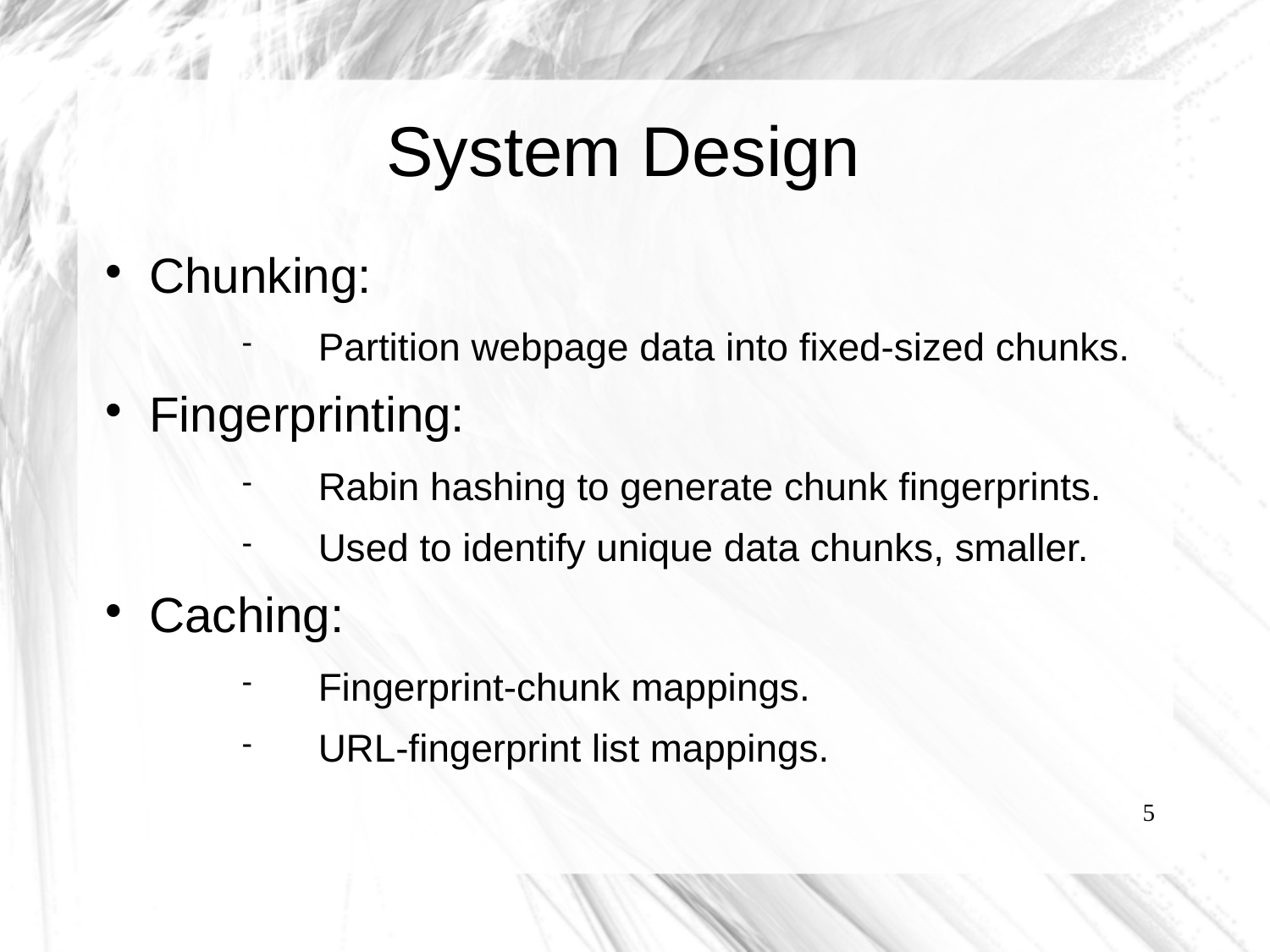

System Design
# Chunking:
Partition webpage data into fixed-sized chunks.
Fingerprinting:
Rabin hashing to generate chunk fingerprints.
Used to identify unique data chunks, smaller.
Caching:
Fingerprint-chunk mappings.
URL-fingerprint list mappings.
5